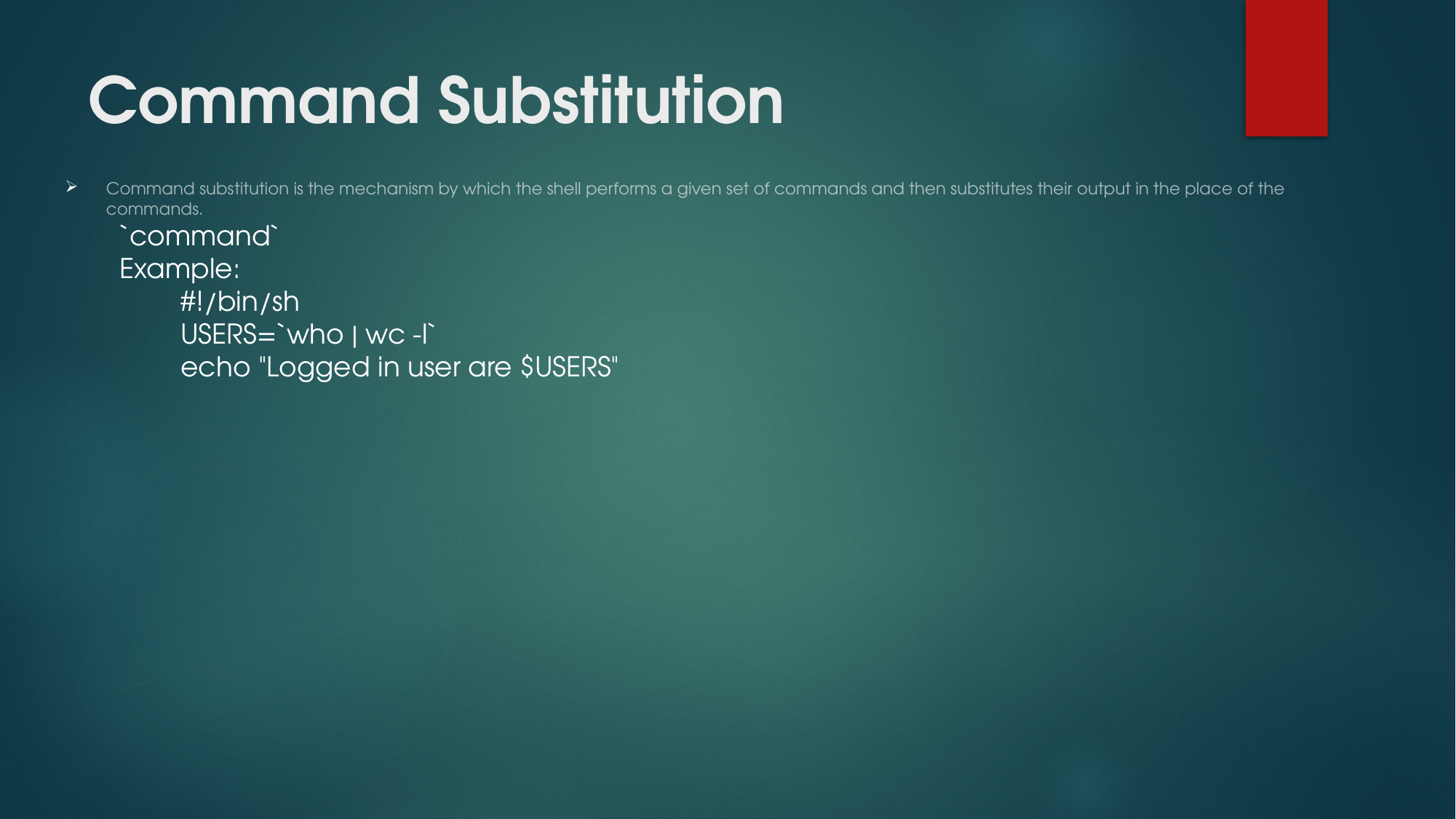

# Command Substitution
Command substitution is the mechanism by which the shell performs a given set of commands and then substitutes their output in the place of the commands.
`command`
Example:
        #!/bin/sh
        USERS=`who | wc -l`
        echo "Logged in user are $USERS"